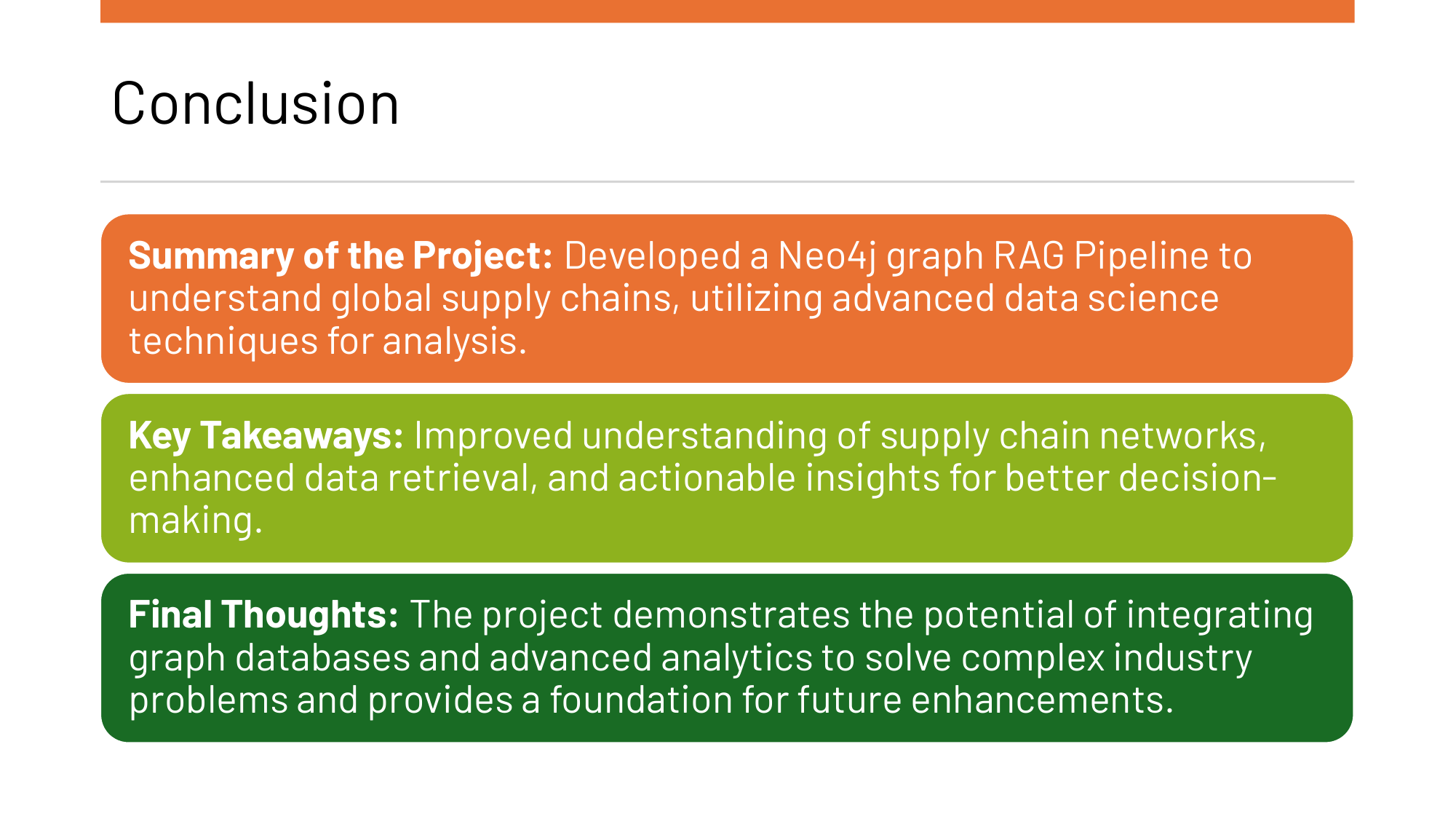

# Conclusion

Summary of the Project: Developed a Neo4j graph RAG Pipeline to understand global supply chains, utilizing advanced data science techniques for analysis.
Key Takeaways: Improved understanding of supply chain networks, enhanced data retrieval, and actionable insights for better decision-making.
Final Thoughts: The project demonstrates the potential of integrating graph databases and advanced analytics to solve complex industry problems and provides a foundation for future enhancements.